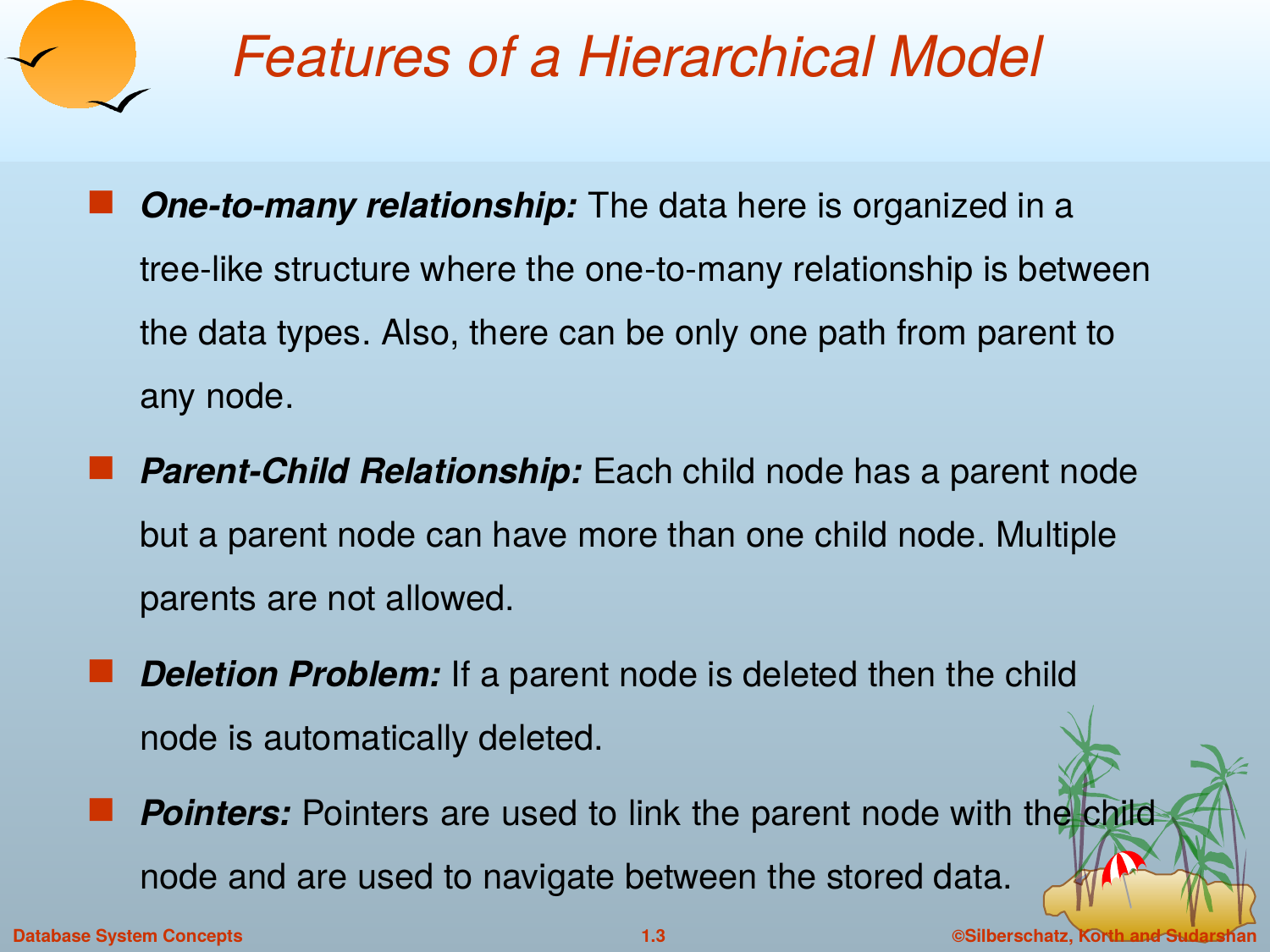

# Features of a Hierarchical Model
One-to-many relationship: The data here is organized in a tree-like structure where the one-to-many relationship is between the data types. Also, there can be only one path from parent to any node.
Parent-Child Relationship: Each child node has a parent node but a parent node can have more than one child node. Multiple parents are not allowed.
Deletion Problem: If a parent node is deleted then the child node is automatically deleted.
Pointers: Pointers are used to link the parent node with the child node and are used to navigate between the stored data.